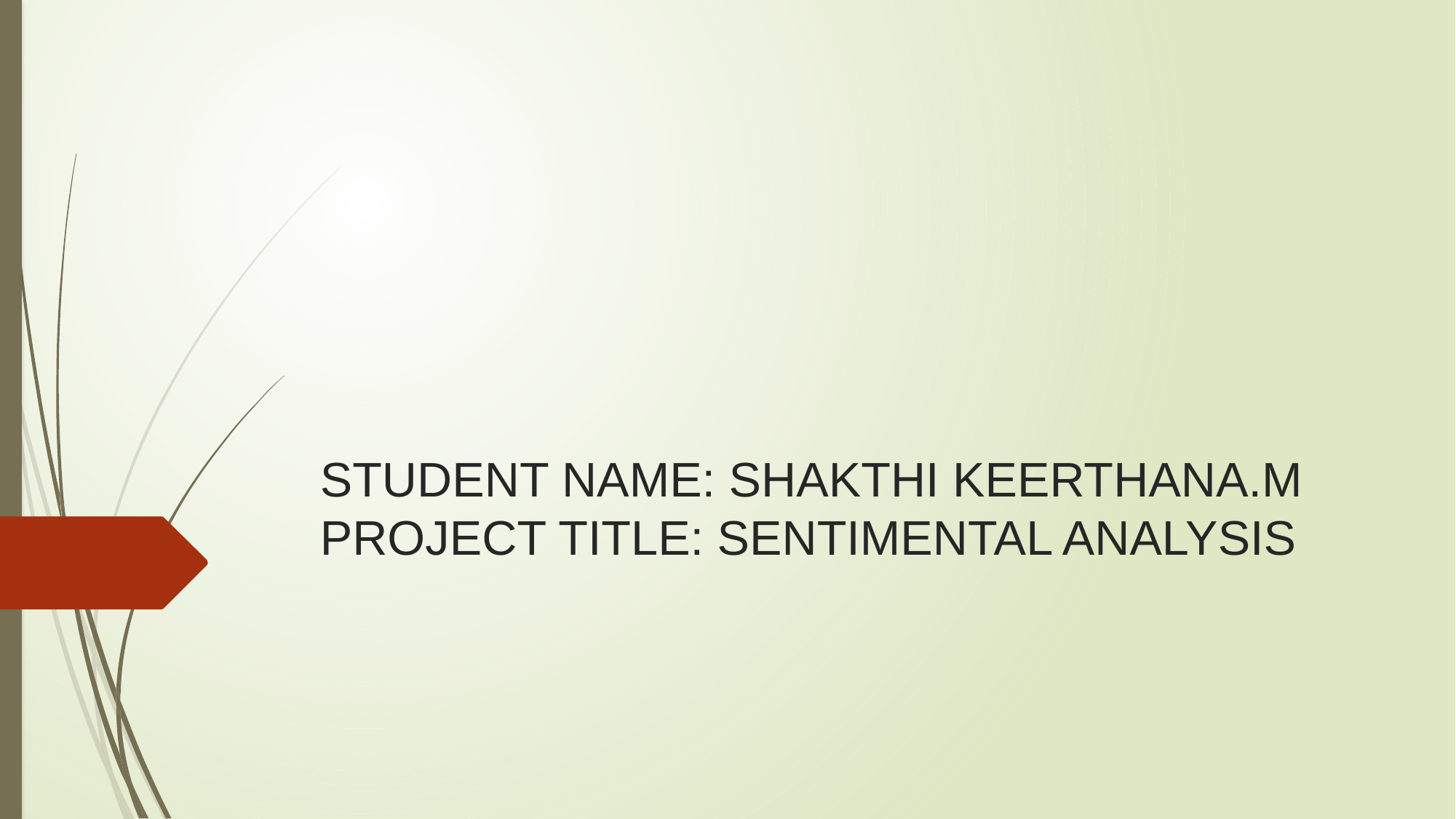

# STUDENT NAME: SHAKTHI KEERTHANA.M PROJECT TITLE: SENTIMENTAL ANALYSIS